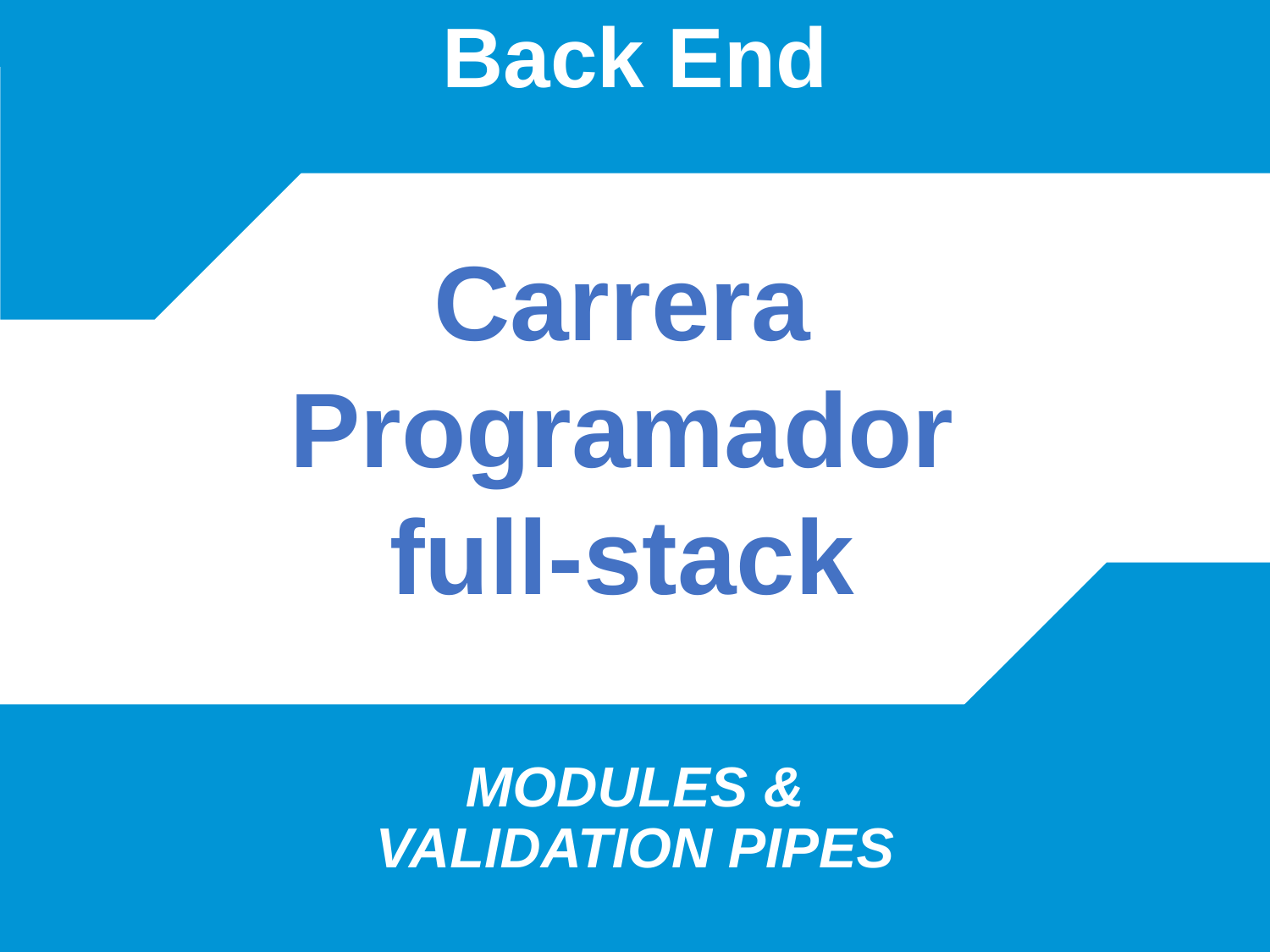

# Back End
MODULES &
VALIDATION PIPES